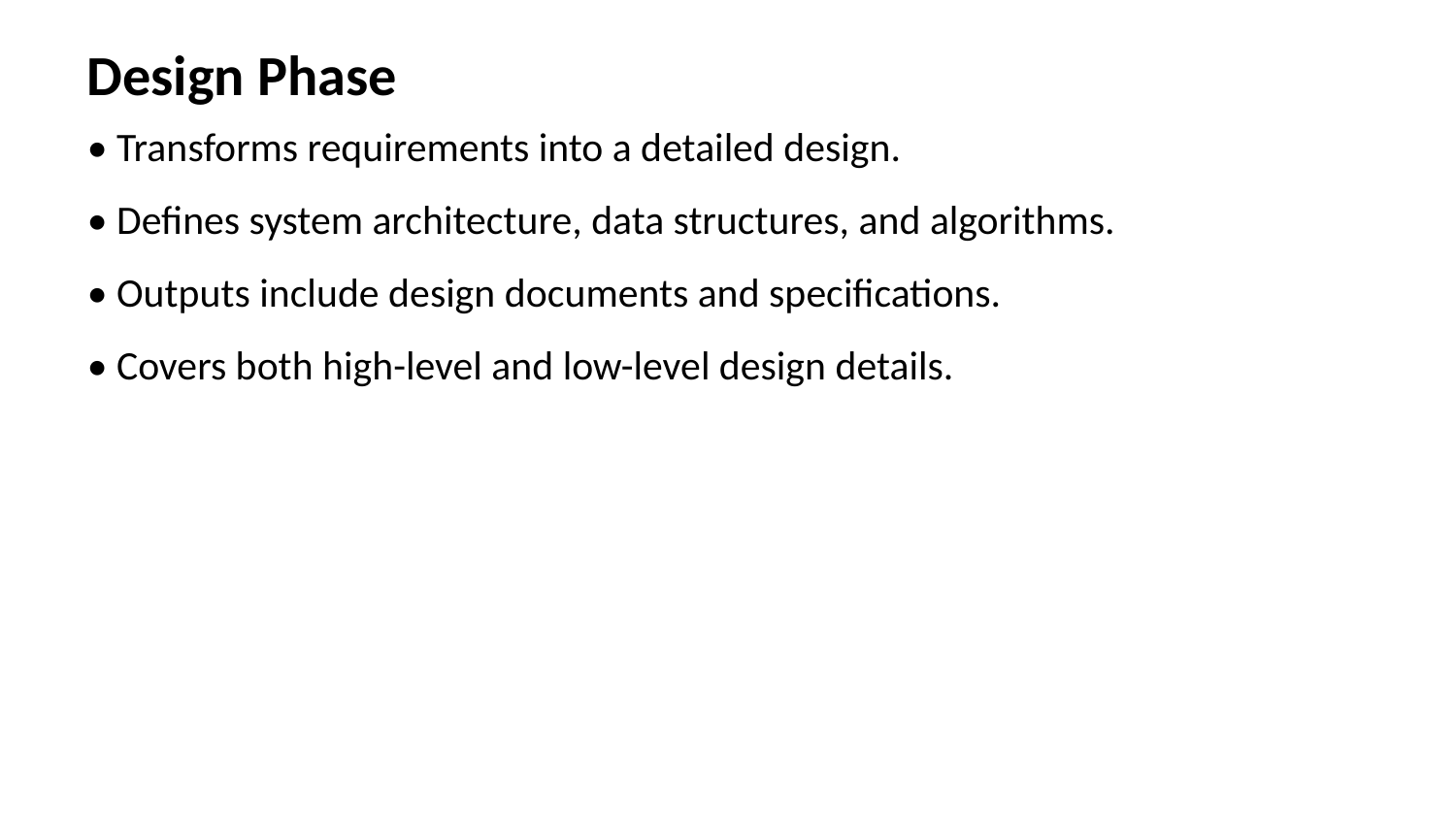

Design Phase
• Transforms requirements into a detailed design.
• Defines system architecture, data structures, and algorithms.
• Outputs include design documents and specifications.
• Covers both high-level and low-level design details.